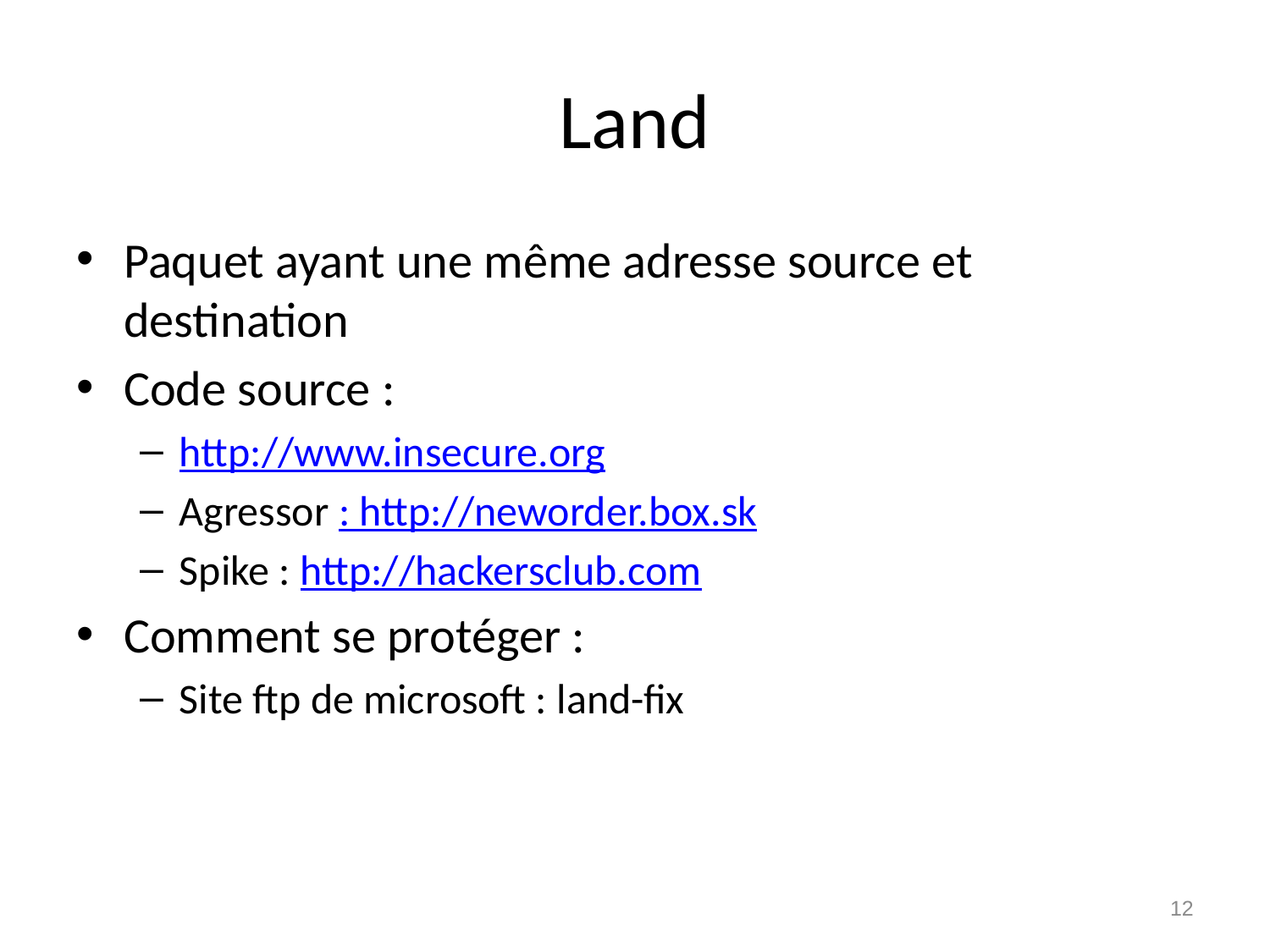

# Land
Paquet ayant une même adresse source et destination
Code source :
http://www.insecure.org
Agressor : http://neworder.box.sk
Spike : http://hackersclub.com
Comment se protéger :
Site ftp de microsoft : land-fix
12